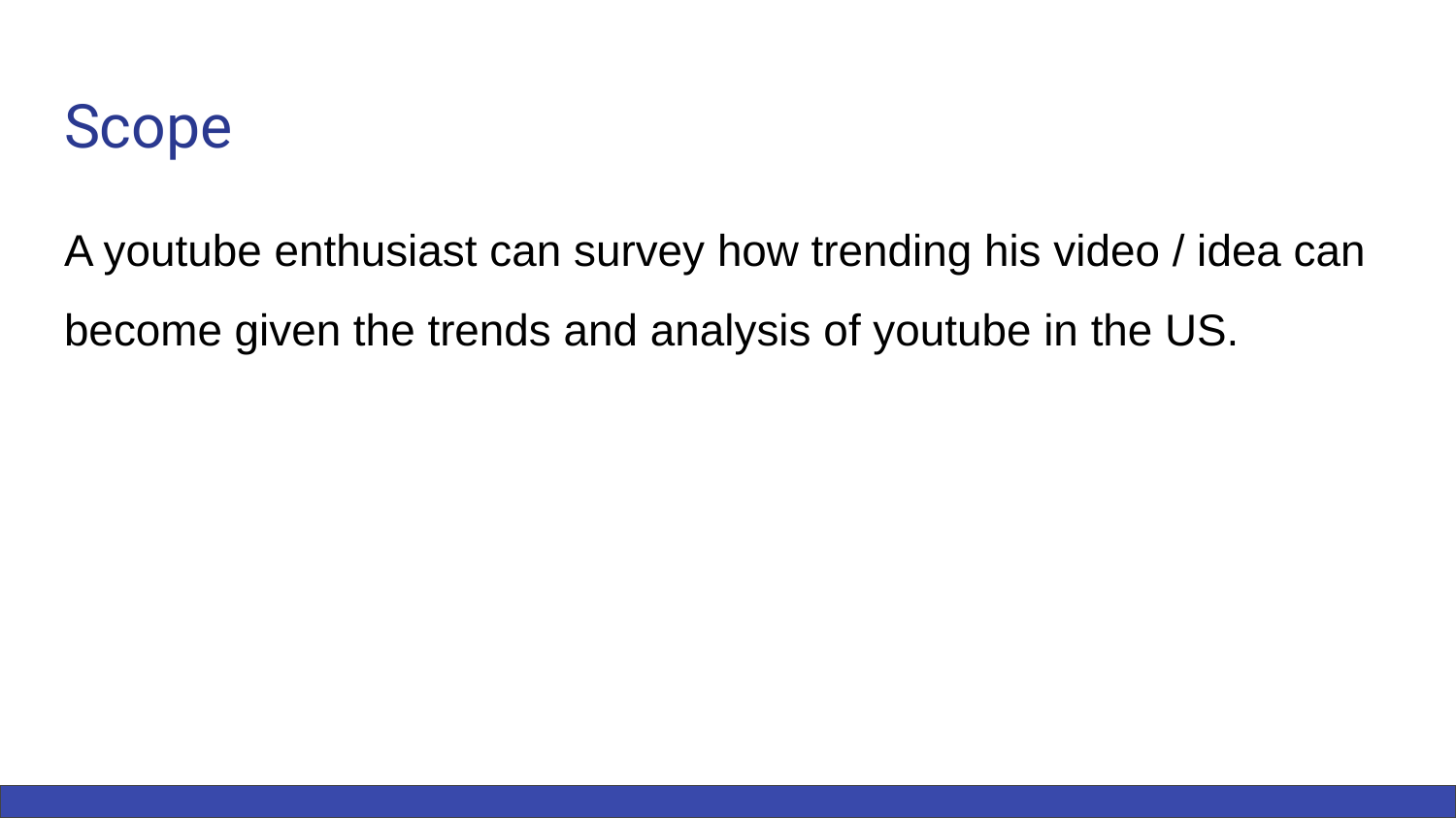

Scope
A youtube enthusiast can survey how trending his video / idea can become given the trends and analysis of youtube in the US.